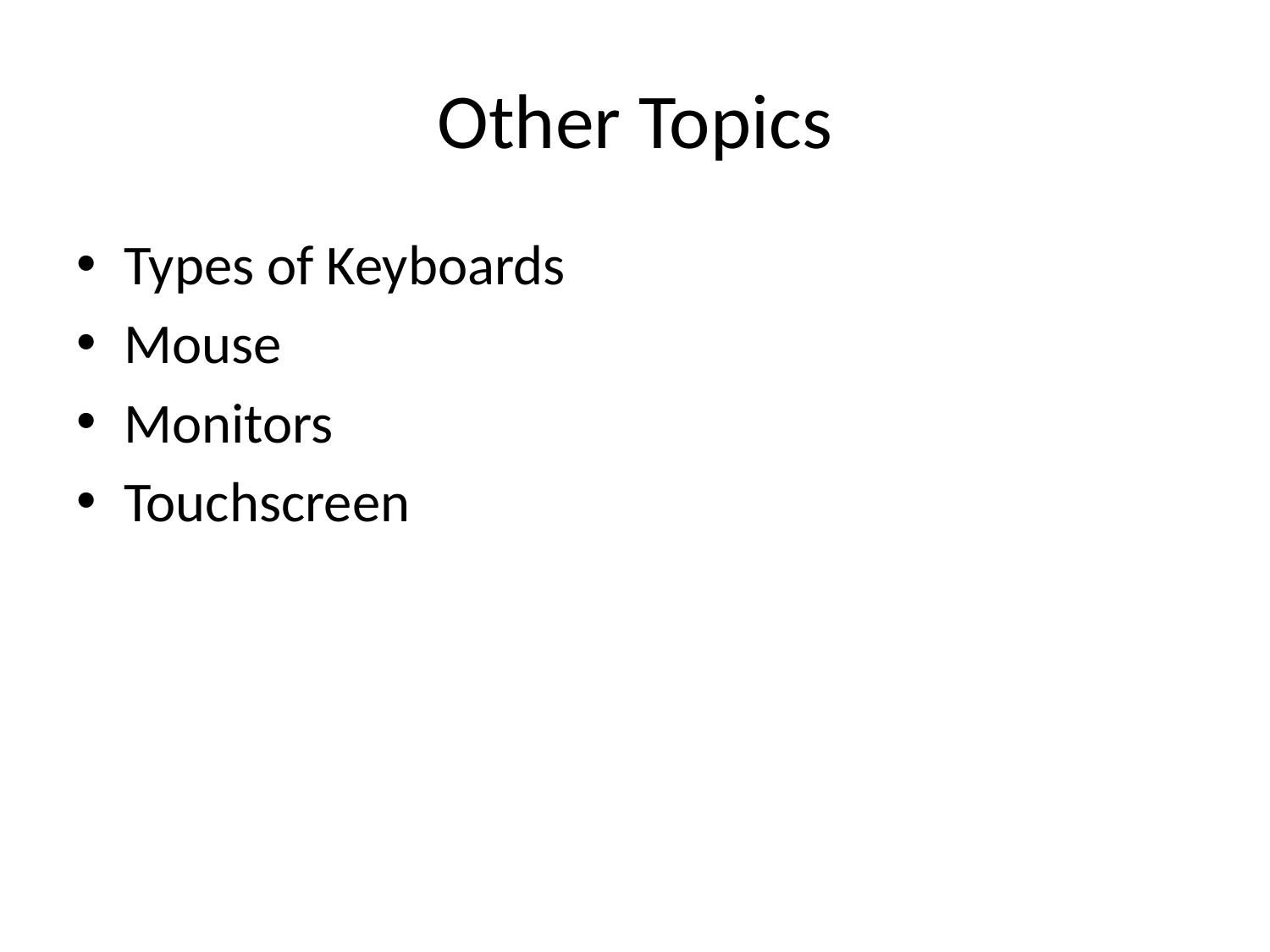

# Other Topics
Types of Keyboards
Mouse
Monitors
Touchscreen